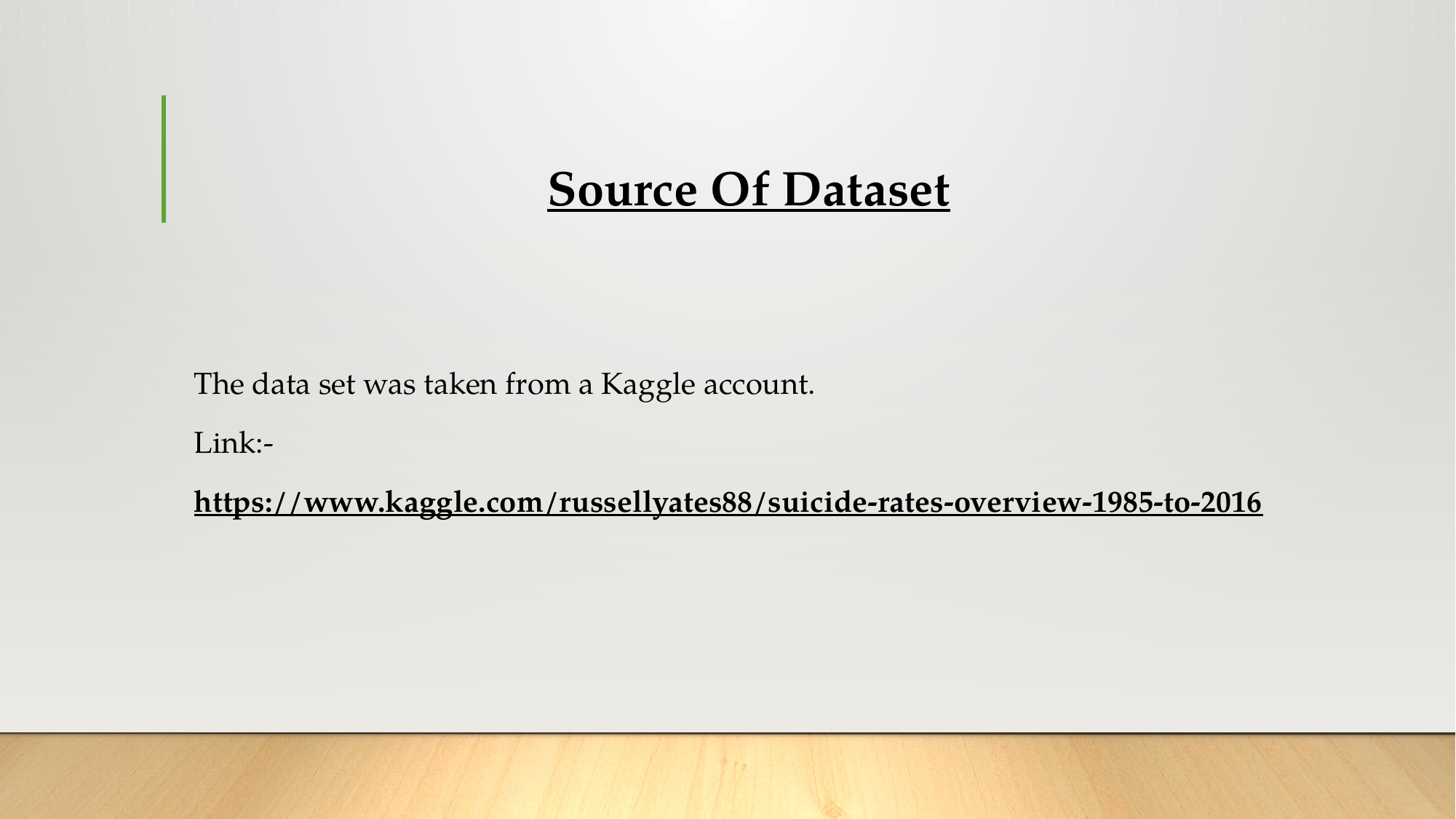

# Source Of Dataset

The data set was taken from a Kaggle account.
Link:-
https://www.kaggle.com/russellyates88/suicide-rates-overview-1985-to-2016